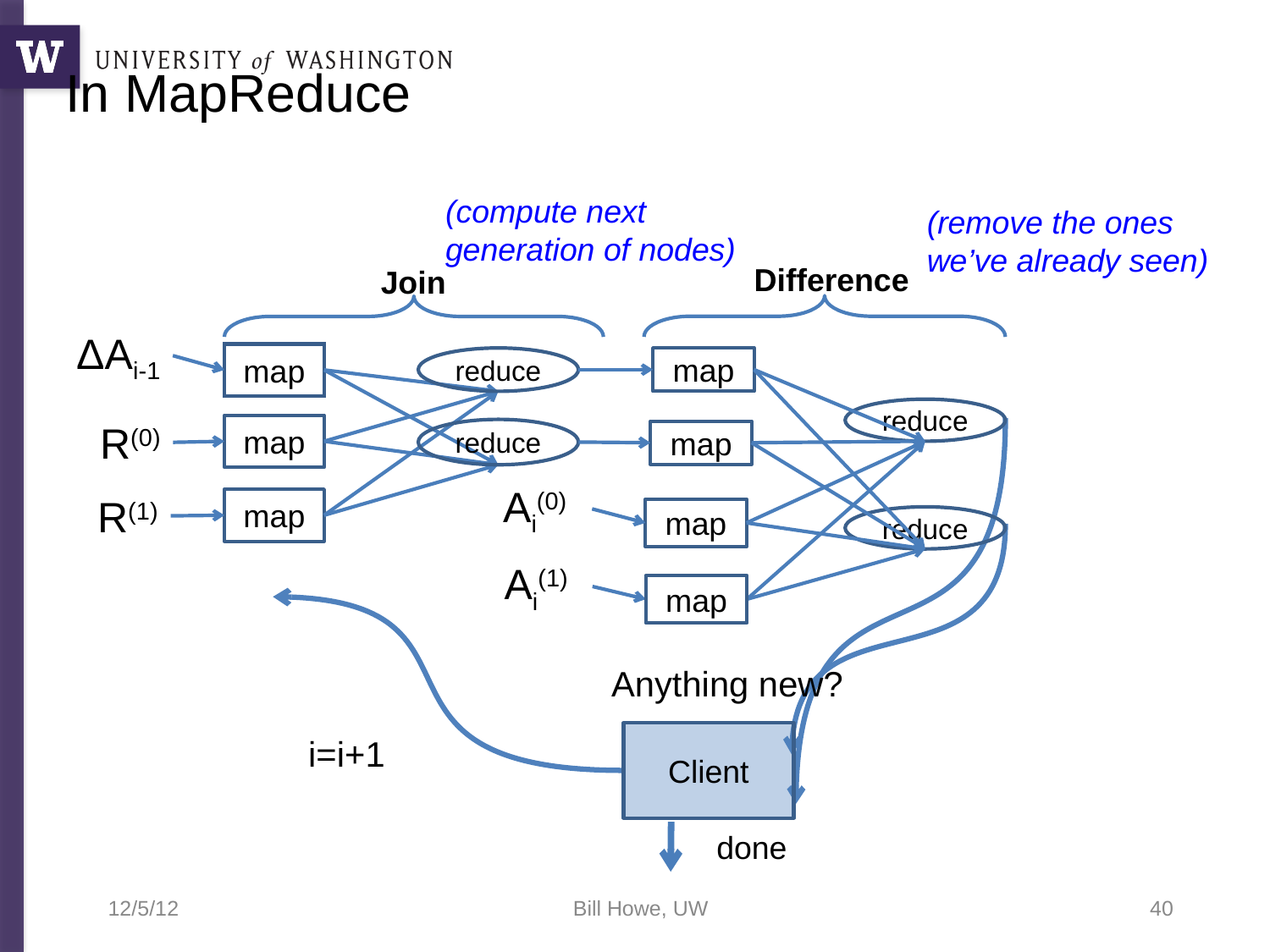

# In MapReduce
(compute next generation of nodes)
(remove the ones we’ve already seen)

Difference
Join
ΔAi-1
map
reduce
map
reduce
R(0)
map
reduce
map
Ai(0)
R(1)
map
map

reduce
Ai(1)
map
Anything new?
Client
i=i+1
done
12/5/12
Bill Howe, UW
40